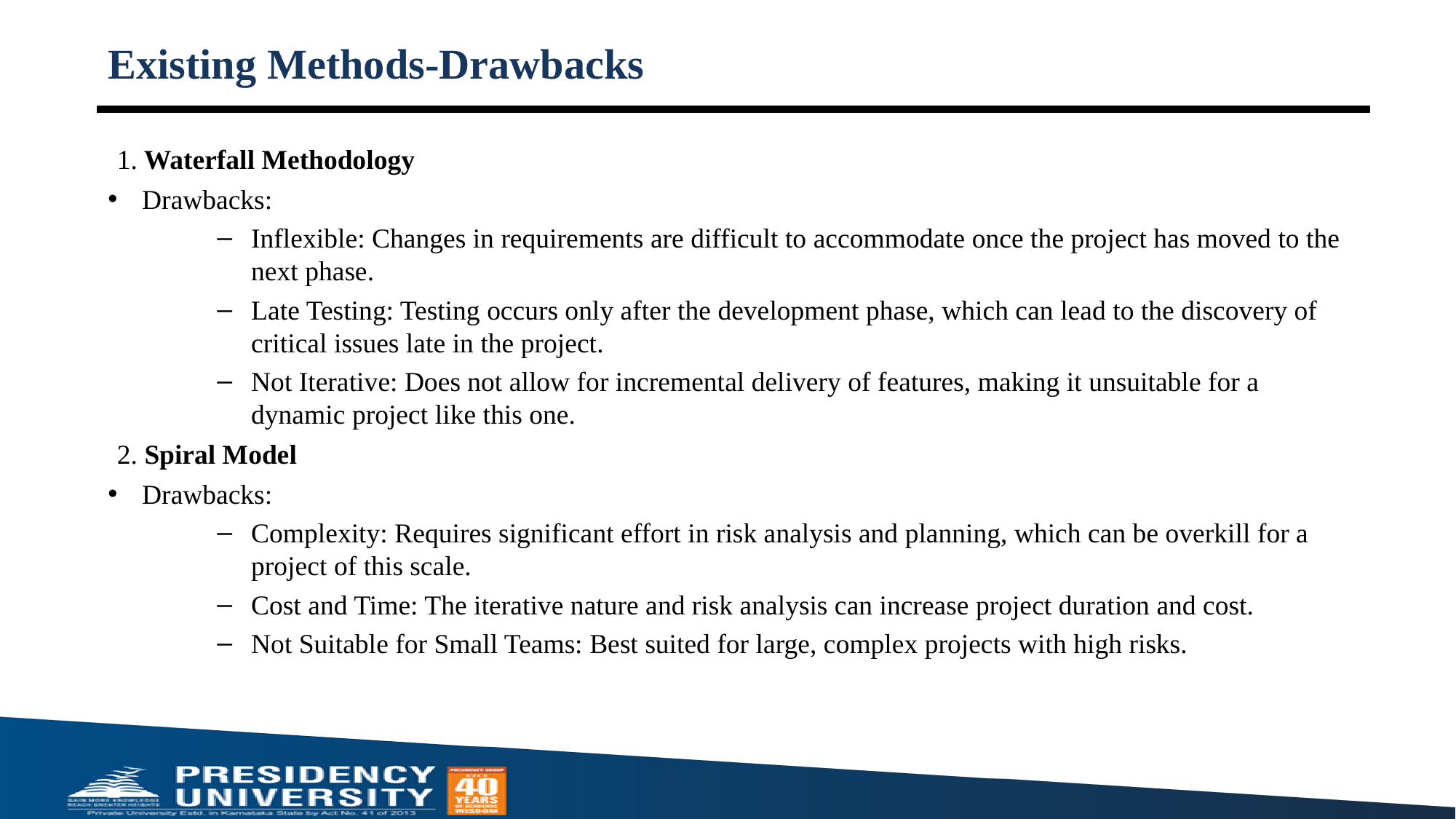

# Existing Methods-Drawbacks
1. Waterfall Methodology
Drawbacks:
Inflexible: Changes in requirements are difficult to accommodate once the project has moved to the next phase.
Late Testing: Testing occurs only after the development phase, which can lead to the discovery of critical issues late in the project.
Not Iterative: Does not allow for incremental delivery of features, making it unsuitable for a dynamic project like this one.
2. Spiral Model
Drawbacks:
Complexity: Requires significant effort in risk analysis and planning, which can be overkill for a project of this scale.
Cost and Time: The iterative nature and risk analysis can increase project duration and cost.
Not Suitable for Small Teams: Best suited for large, complex projects with high risks.